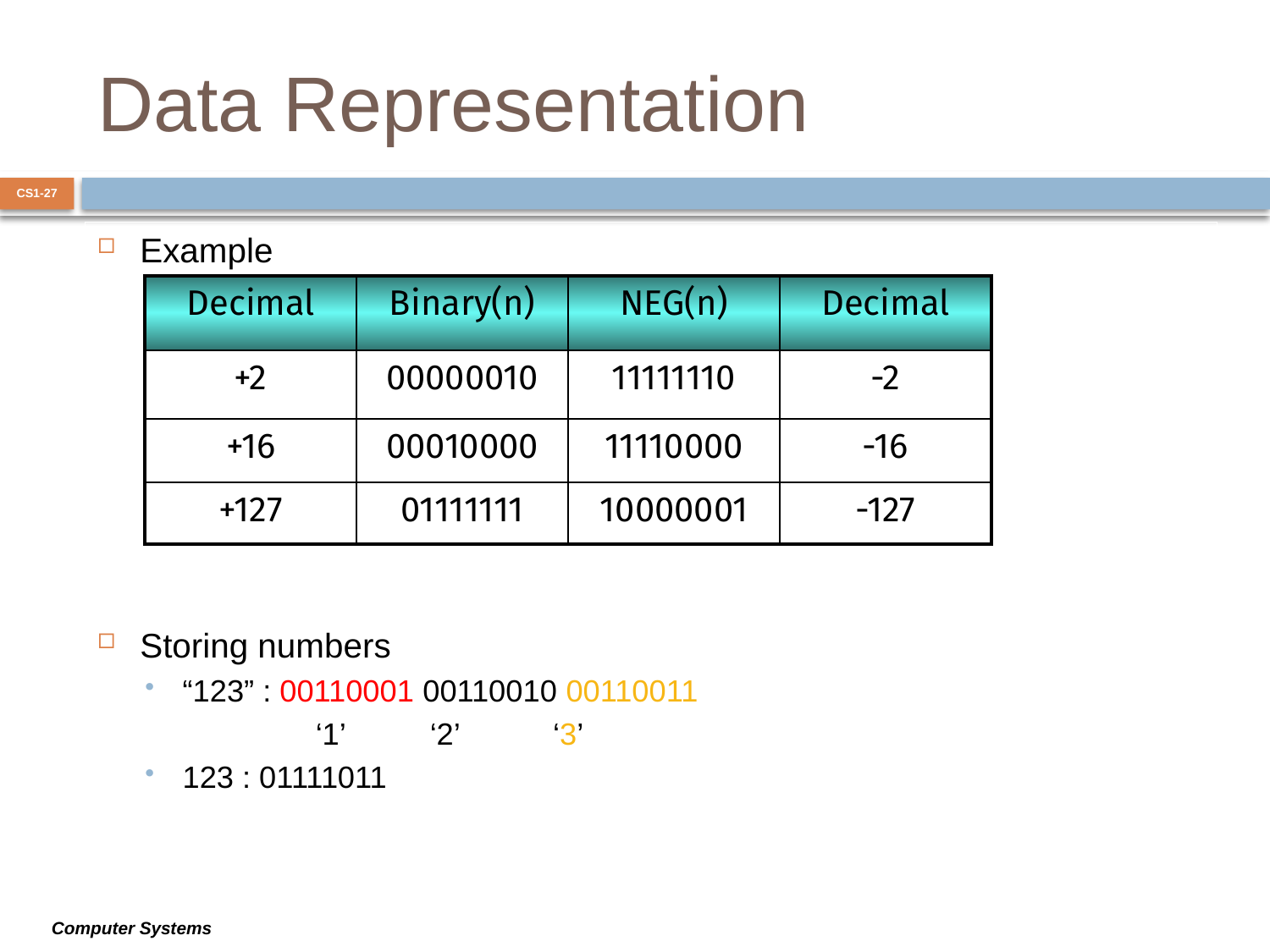

# Data Representation
CS1-27
Example

Storing numbers
“123” : 00110001 00110010 00110011
                    ‘1’          ‘2’           ‘3’
123 : 01111011

| Decimal | Binary(n) | NEG(n) | Decimal |
| --- | --- | --- | --- |
| +2 | 00000010 | 11111110 | -2 |
| +16 | 00010000 | 11110000 | -16 |
| +127 | 01111111 | 10000001 | -127 |